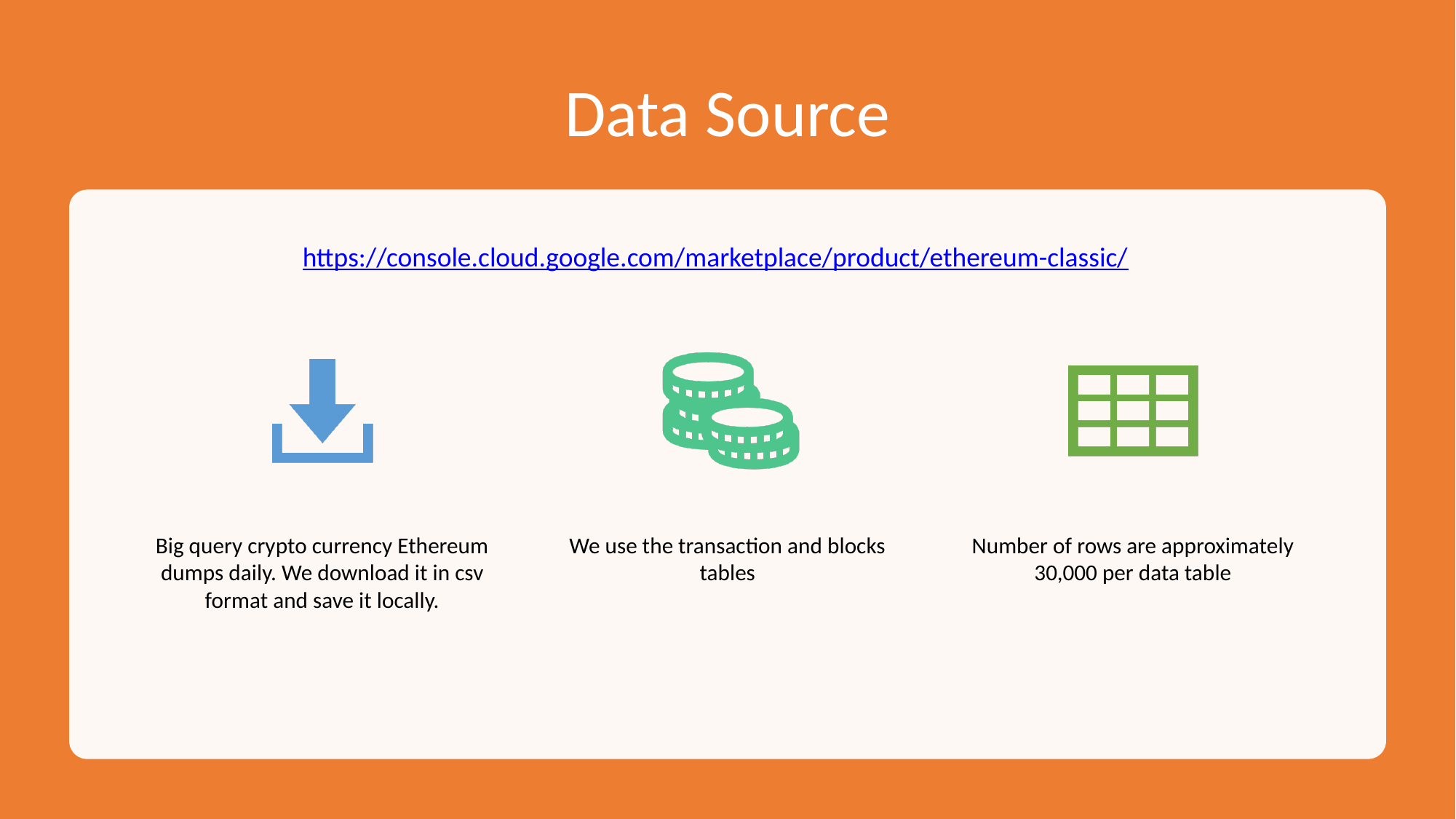

# Data Source

https://console.cloud.google.com/marketplace/product/ethereum-classic/

Big query crypto currency Ethereum dumps daily. We download it in csv format and save it locally.
We use the transaction and blocks tables
Number of rows are approximately 30,000 per data table